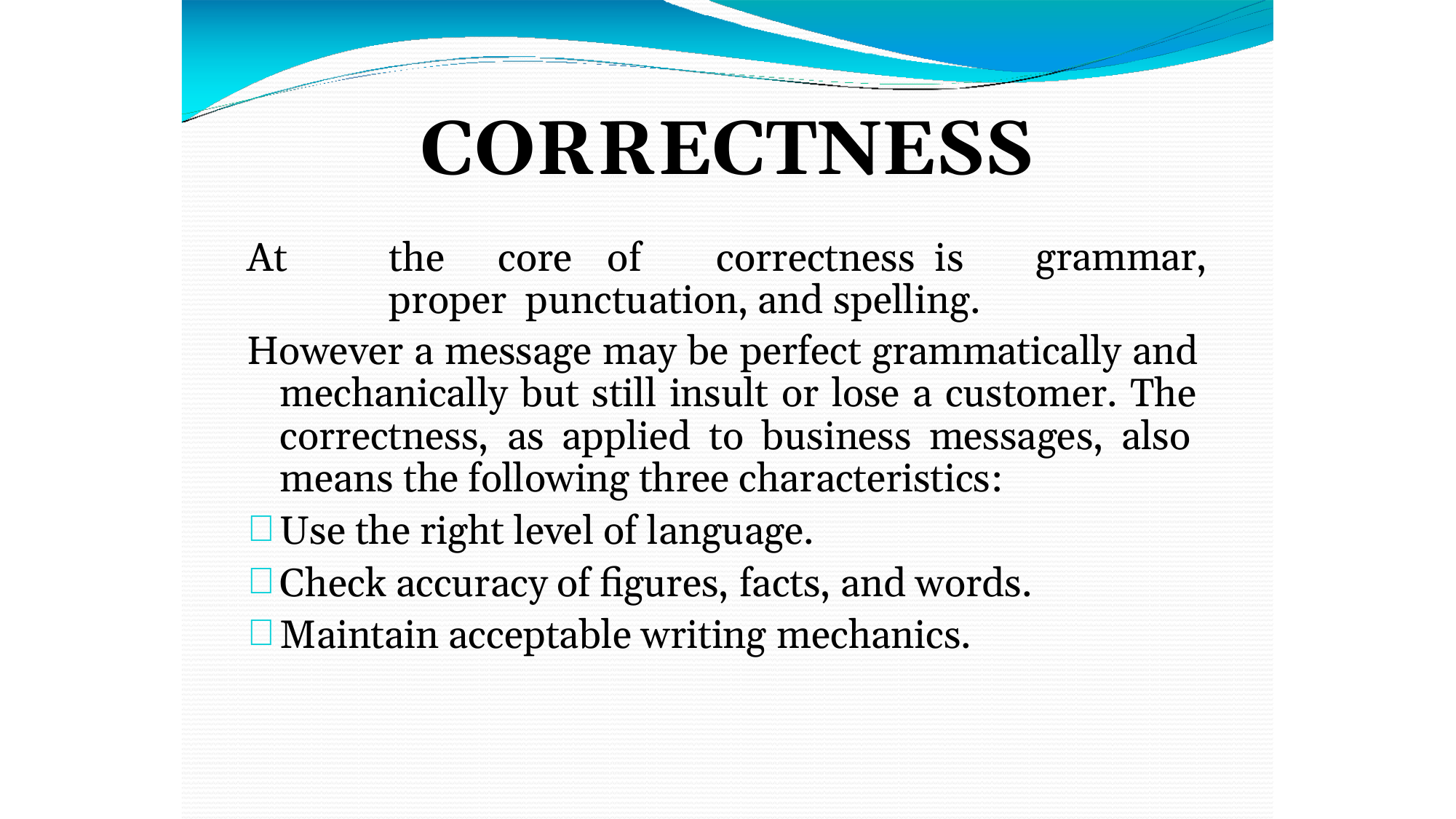

# CORRECTNESS
At	the	core	of	correctness	is	proper  punctuation, and spelling.
grammar,
However a message may be perfect grammatically and  mechanically but still insult or lose a customer. The  correctness, as applied to business messages, also  means the following three characteristics:
Use the right level of language.
Check accuracy of figures, facts, and words.
Maintain acceptable writing mechanics.